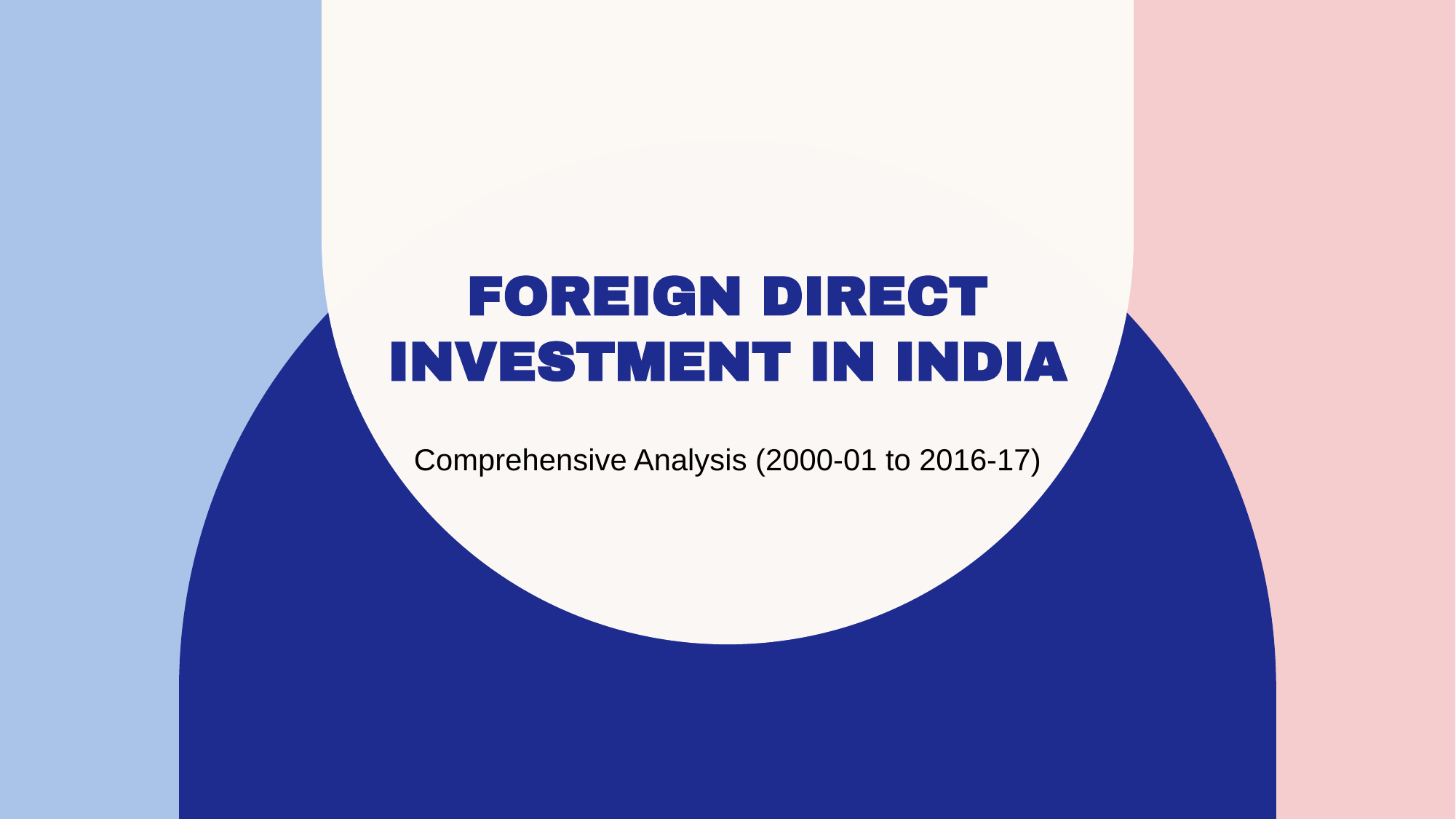

# Foreign Direct Investment in India
Comprehensive Analysis (2000-01 to 2016-17)